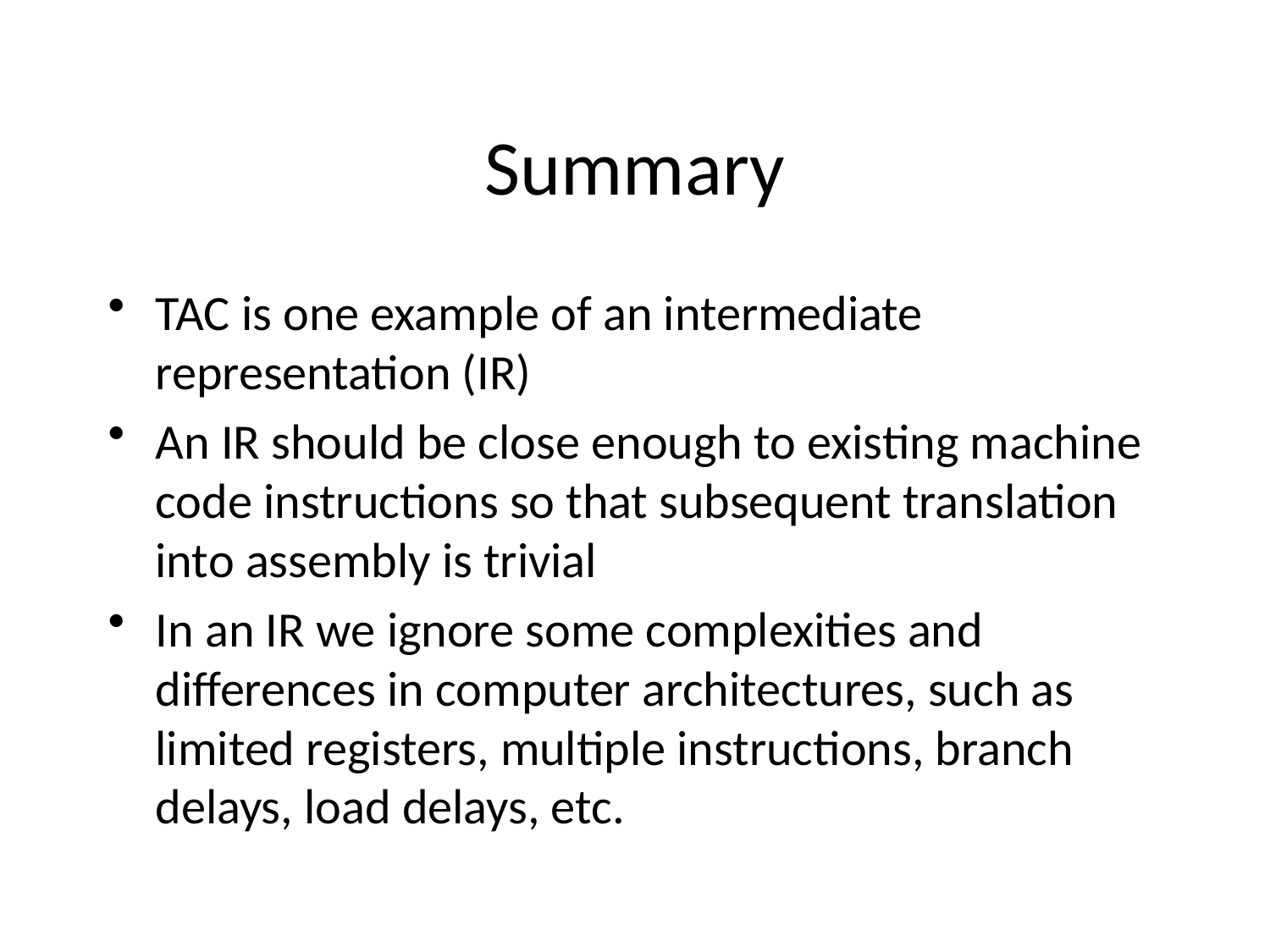

# Summary
TAC is one example of an intermediate representation (IR)
An IR should be close enough to existing machine code instructions so that subsequent translation into assembly is trivial
In an IR we ignore some complexities and differences in computer architectures, such as limited registers, multiple instructions, branch delays, load delays, etc.